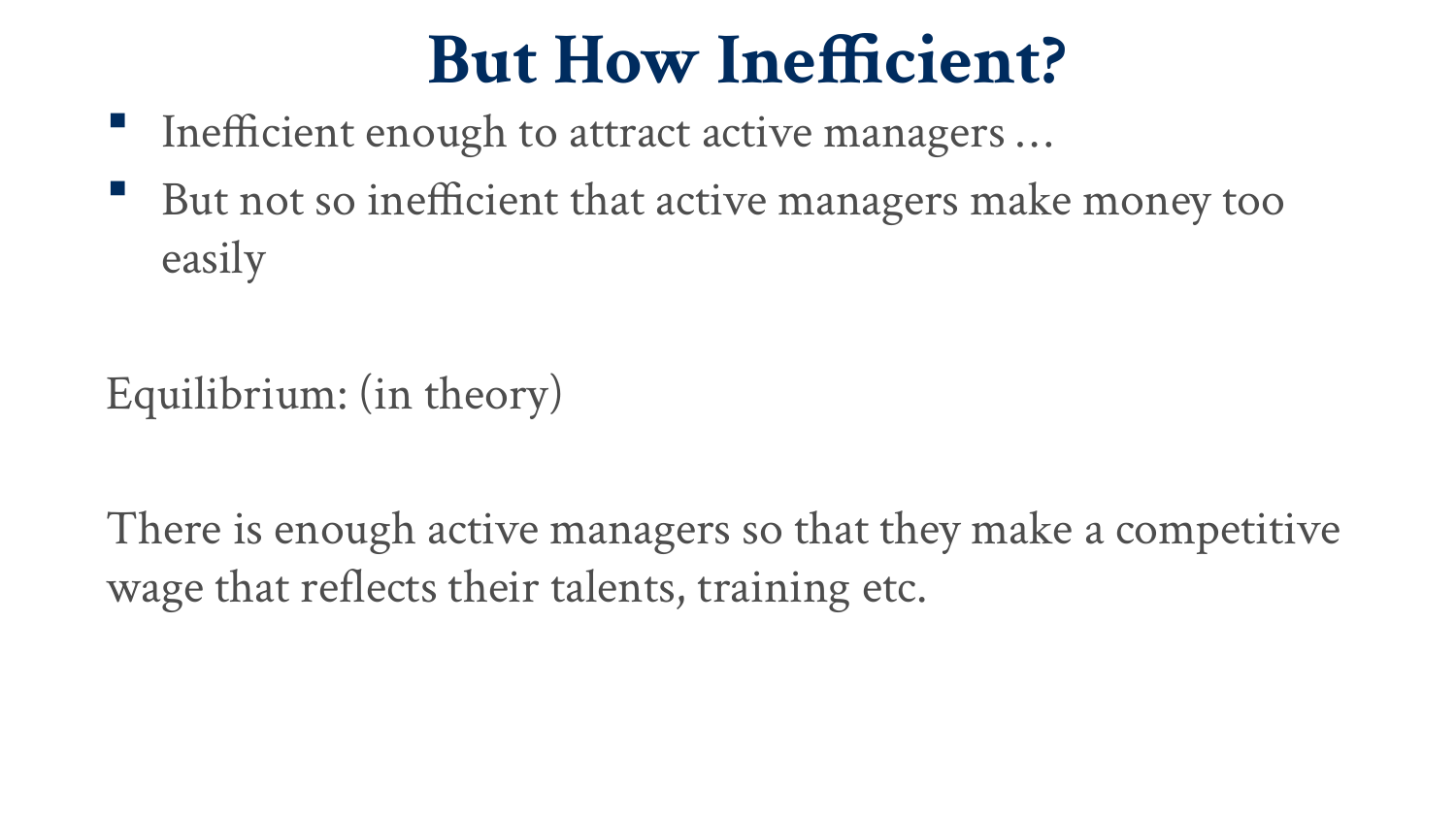

# But How Inefficient?
Inefficient enough to attract active managers …
But not so inefficient that active managers make money too easily

Equilibrium: (in theory)

There is enough active managers so that they make a competitive wage that reflects their talents, training etc.